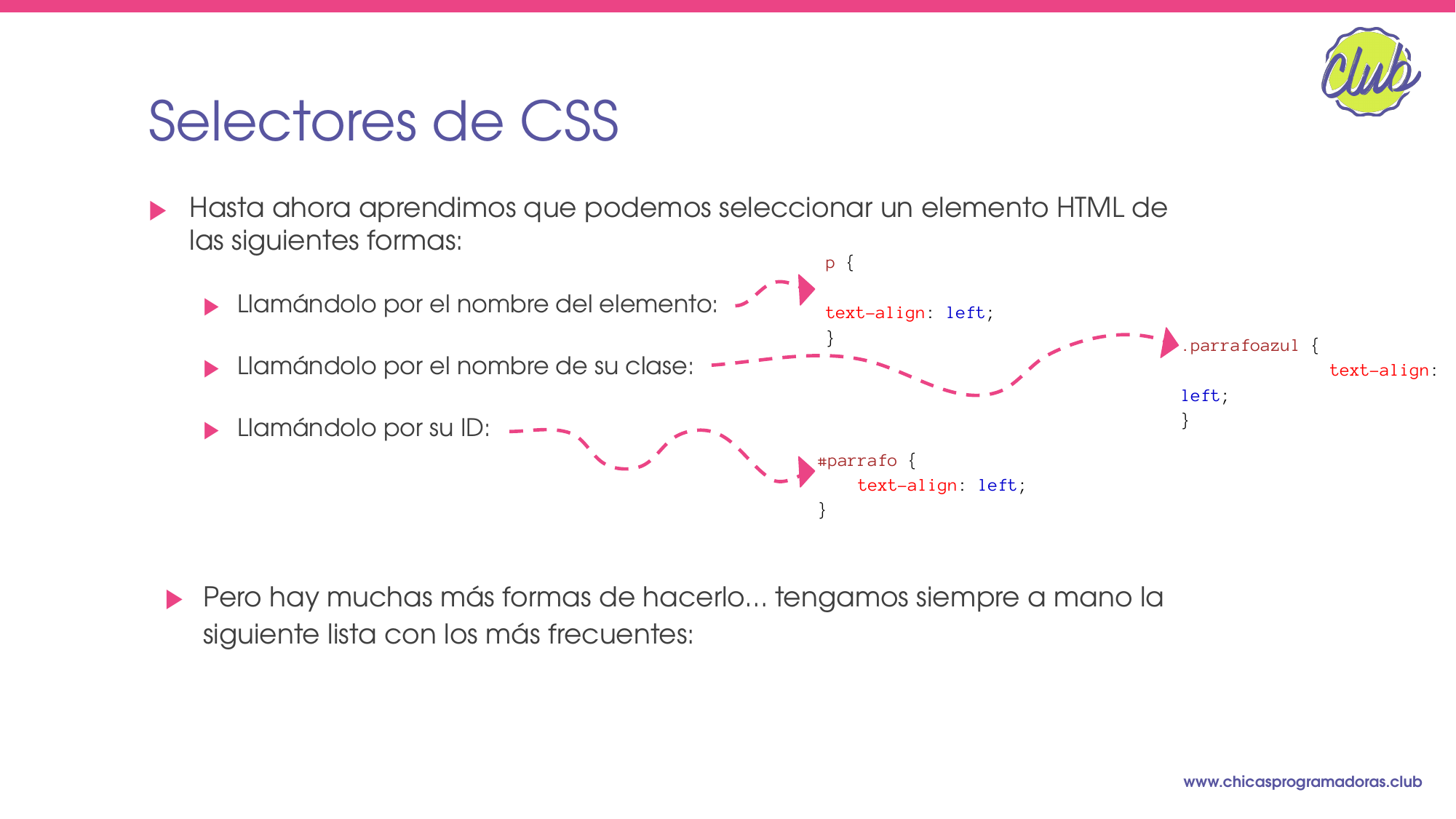

# Selectores de CSS
Hasta ahora aprendimos que podemos seleccionar un elemento HTML de las siguientes formas:

Llamándolo por el nombre del elemento:

Llamándolo por el nombre de su clase:

Llamándolo por su ID:

Pero hay muchas más formas de hacerlo… tengamos siempre a mano la siguiente lista con los más frecuentes:

p {				     text-align: left;
}

.parrafoazul {		    text-align: left;
}

#parrafo {		    text-align: left;
}

www.chicasprogramadoras.club